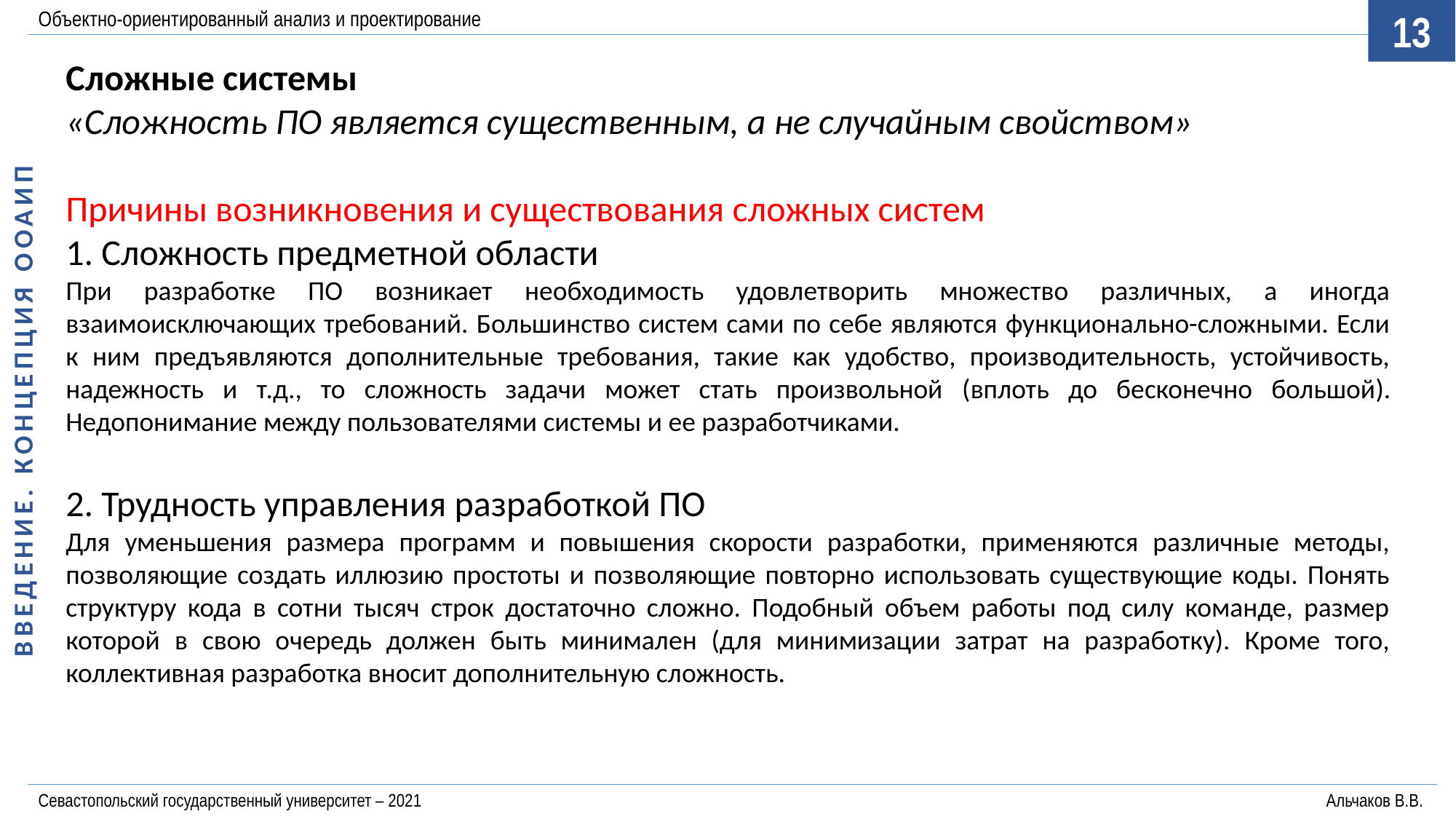

Объектно-ориентированный анализ и проектирование
13
ВВЕДЕНИЕ. КОНЦЕПЦИЯ ООАИП
Cложные системы
«Сложность ПО является существенным, а не случайным свойством»

Причины возникновения и существования сложных систем
1. Сложность предметной области
При разработке ПО возникает необходимость удовлетворить множество различных, а иногда взаимоисключающих требований. Большинство систем сами по себе являются функционально-сложными. Если к ним предъявляются дополнительные требования, такие как удобство, производительность, устойчивость, надежность и т.д., то сложность задачи может стать произвольной (вплоть до бесконечно большой). Недопонимание между пользователями системы и ее разработчиками.

2. Трудность управления разработкой ПО
Для уменьшения размера программ и повышения скорости разработки, применяются различные методы, позволяющие создать иллюзию простоты и позволяющие повторно использовать существующие коды. Понять структуру кода в сотни тысяч строк достаточно сложно. Подобный объем работы под силу команде, размер которой в свою очередь должен быть минимален (для минимизации затрат на разработку). Кроме того, коллективная разработка вносит дополнительную сложность.
Севастопольский государственный университет – 2021	Альчаков В.В.